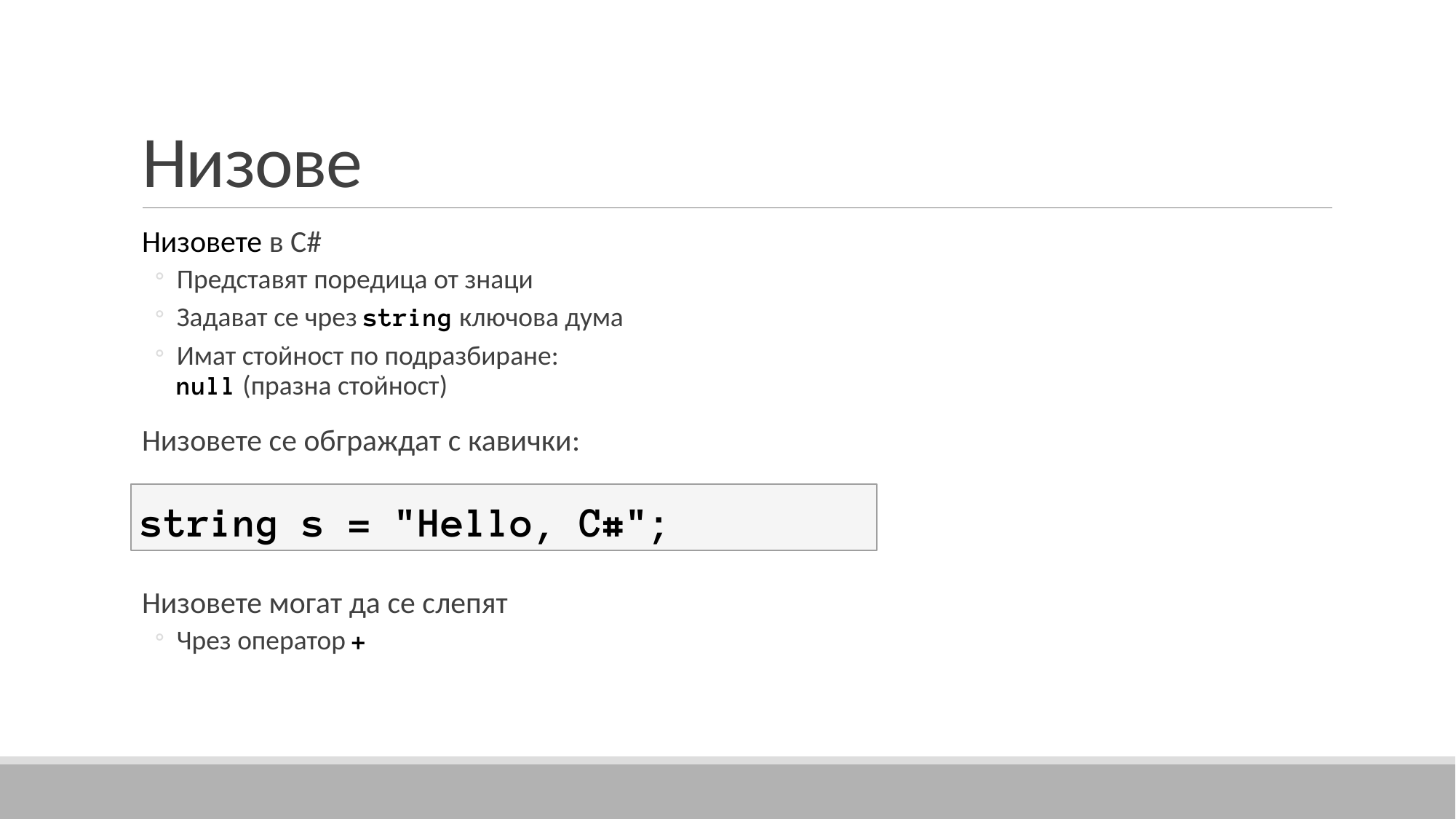

# Низове
Низовете в C#
Представят поредица от знаци
Задават се чрез string ключова дума
Имат стойност по подразбиране:
null (празна стойност)
Низовете се обграждат с кавички:

Низовете могат да се слепят
Чрез оператор +

string s = "Hello, C#";